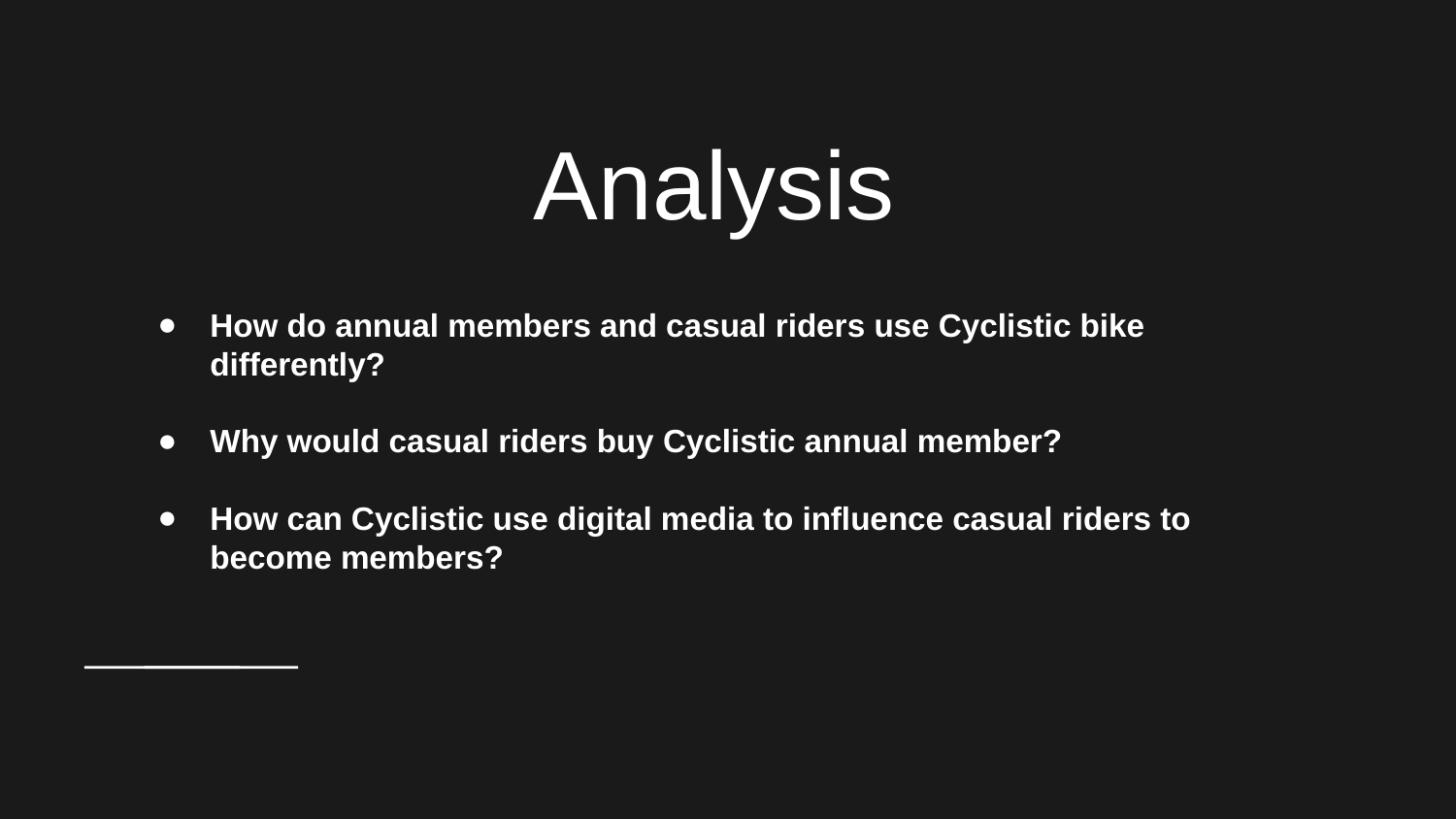

# Analysis
How do annual members and casual riders use Cyclistic bike differently?

Why would casual riders buy Cyclistic annual member?

How can Cyclistic use digital media to influence casual riders to become members?